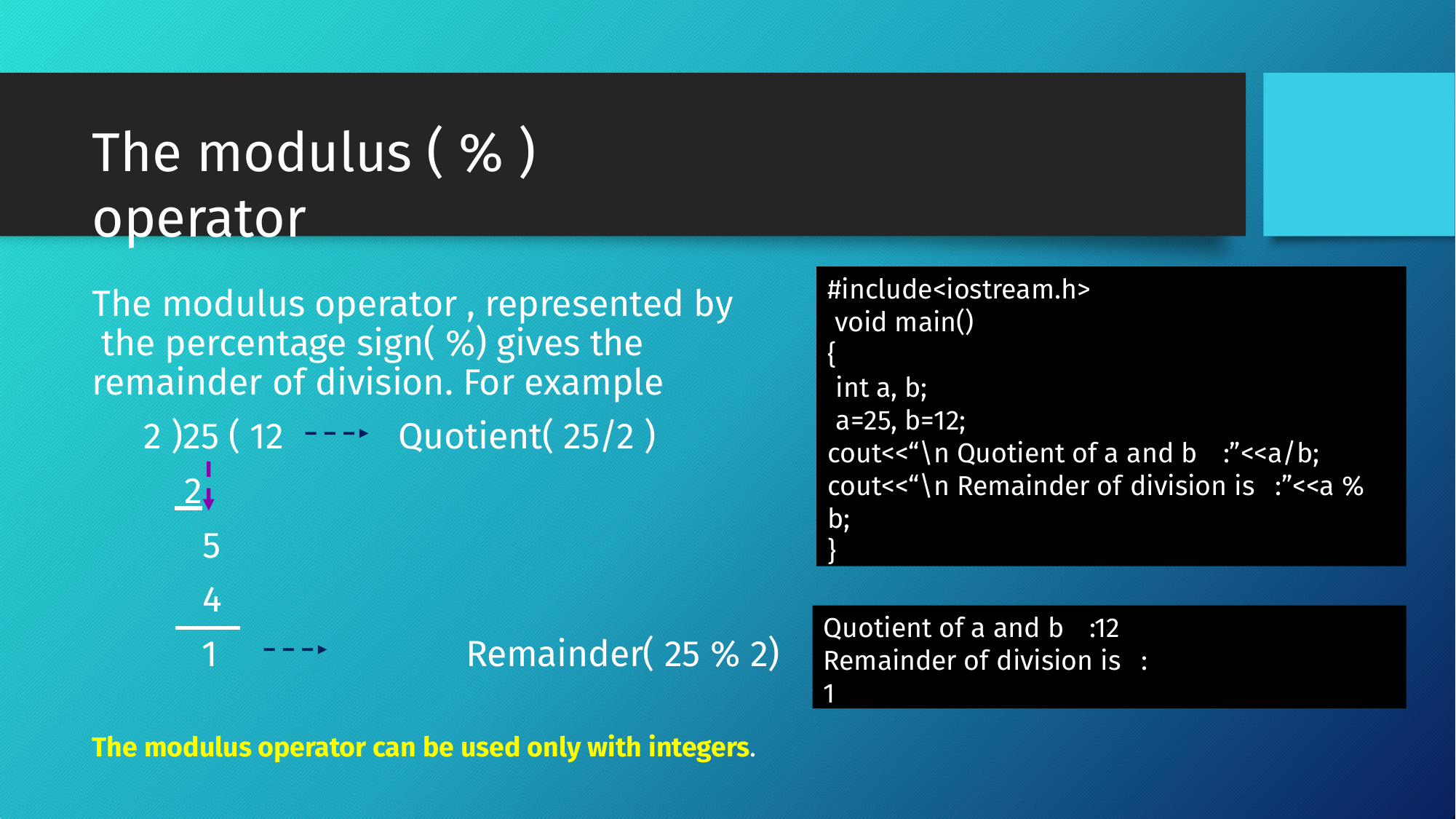

# The modulus ( % ) operator
#include<iostream.h>  void main()
{
int a, b;
a=25, b=12;
cout<<“\n Quotient of a and b	:”<<a/b;  cout<<“\n Remainder of division is	:”<<a % b;
}
The modulus operator , represented by  the percentage sign( %) gives the  remainder of division. For example
2 )25 ( 12
 2
5
4
Quotient( 25/2 )

Quotient of a and b	:12  Remainder of division is	: 1

1	Remainder( 25 % 2)

The modulus operator can be used only with integers.